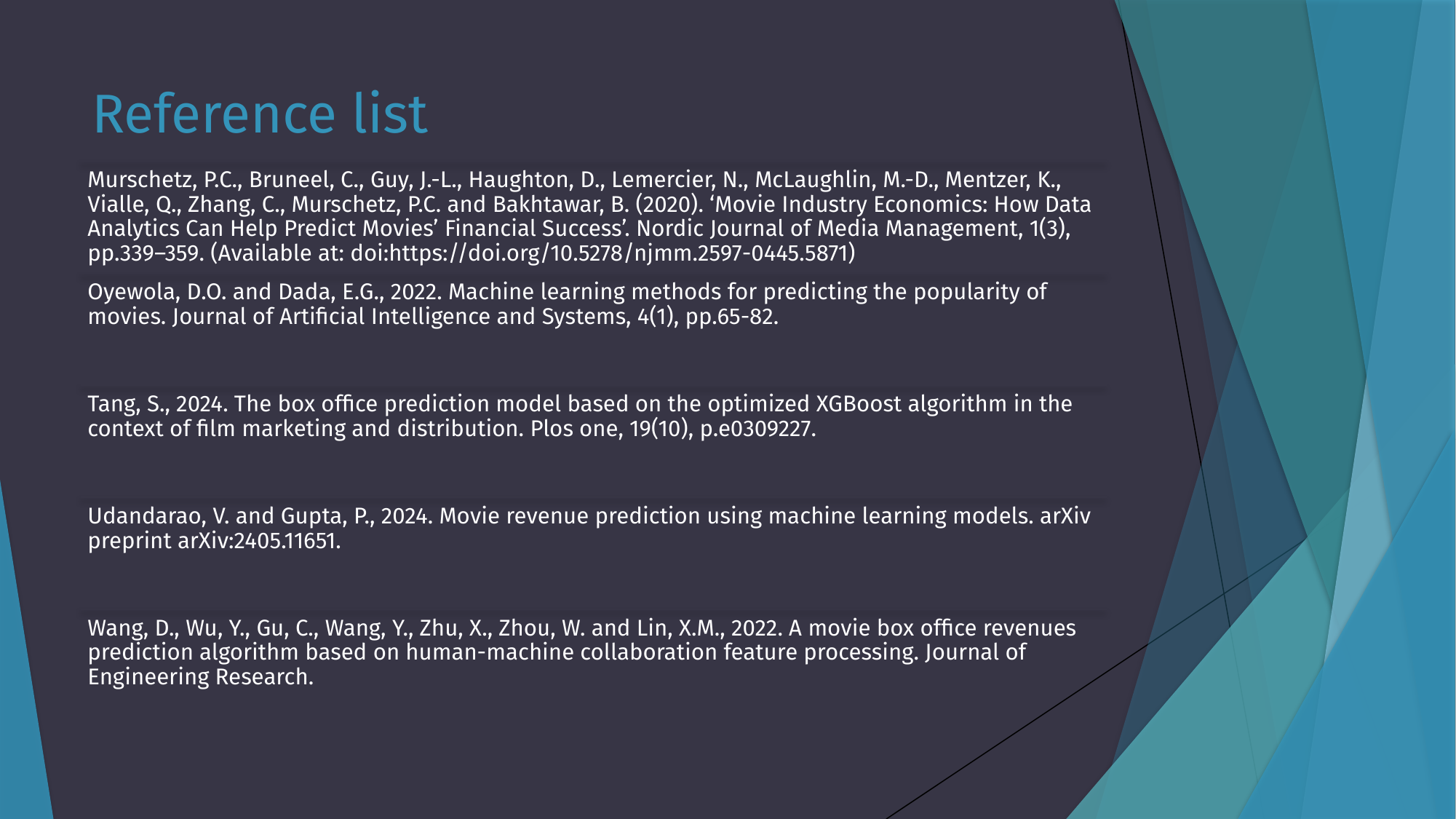

# Reference list
Murschetz, P.C., Bruneel, C., Guy, J.-L., Haughton, D., Lemercier, N., McLaughlin, M.-D., Mentzer, K., Vialle, Q., Zhang, C., Murschetz, P.C. and Bakhtawar, B. (2020). ‘Movie Industry Economics: How Data Analytics Can Help Predict Movies’ Financial Success’. Nordic Journal of Media Management, 1(3), pp.339–359. (Available at: doi:https://doi.org/10.5278/njmm.2597-0445.5871)
Oyewola, D.O. and Dada, E.G., 2022. Machine learning methods for predicting the popularity of movies. Journal of Artificial Intelligence and Systems, 4(1), pp.65-82.
Tang, S., 2024. The box office prediction model based on the optimized XGBoost algorithm in the context of film marketing and distribution. Plos one, 19(10), p.e0309227.
Udandarao, V. and Gupta, P., 2024. Movie revenue prediction using machine learning models. arXiv preprint arXiv:2405.11651.
Wang, D., Wu, Y., Gu, C., Wang, Y., Zhu, X., Zhou, W. and Lin, X.M., 2022. A movie box office revenues prediction algorithm based on human-machine collaboration feature processing. Journal of Engineering Research.